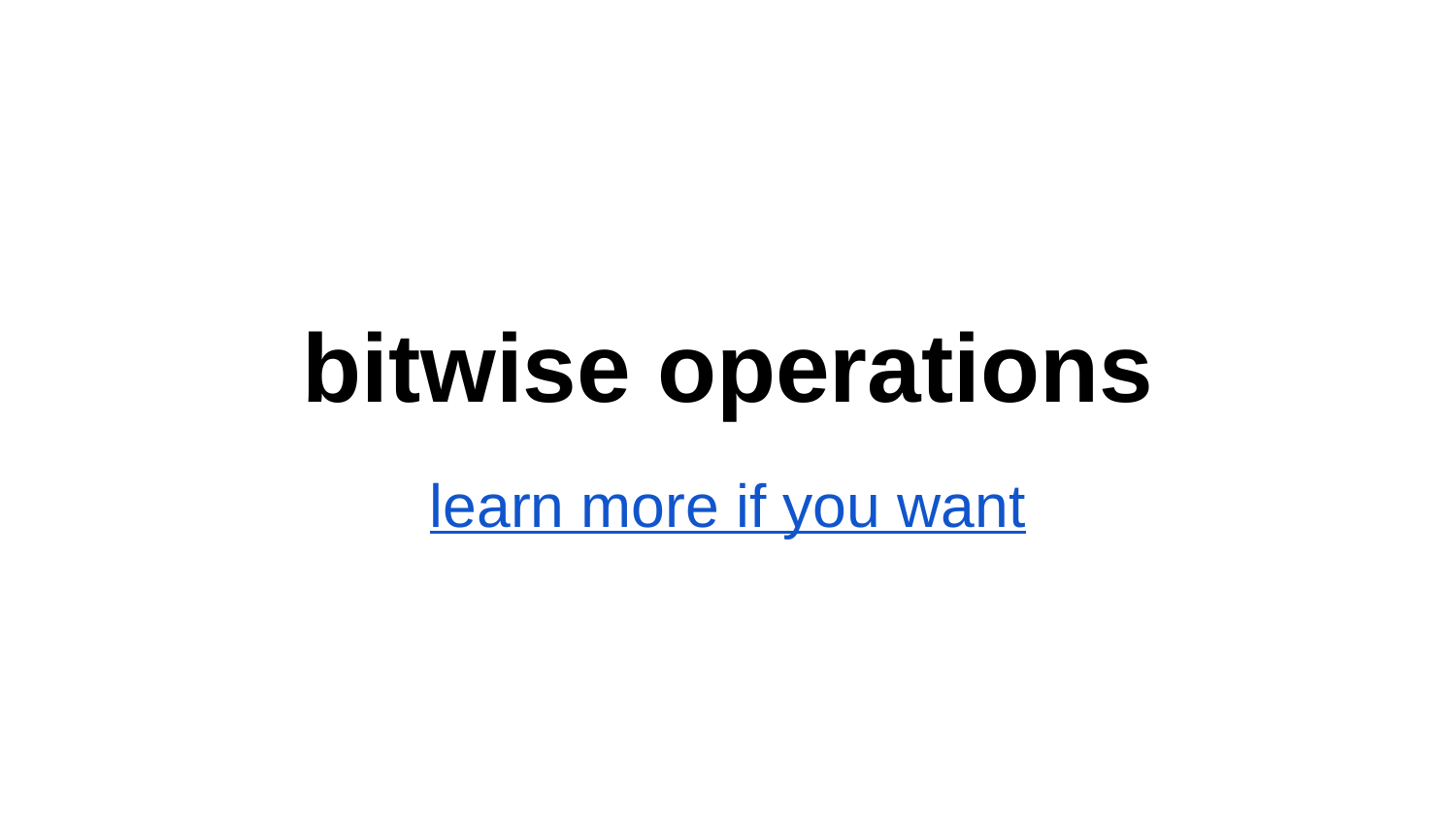

# bitwise operations
learn more if you want